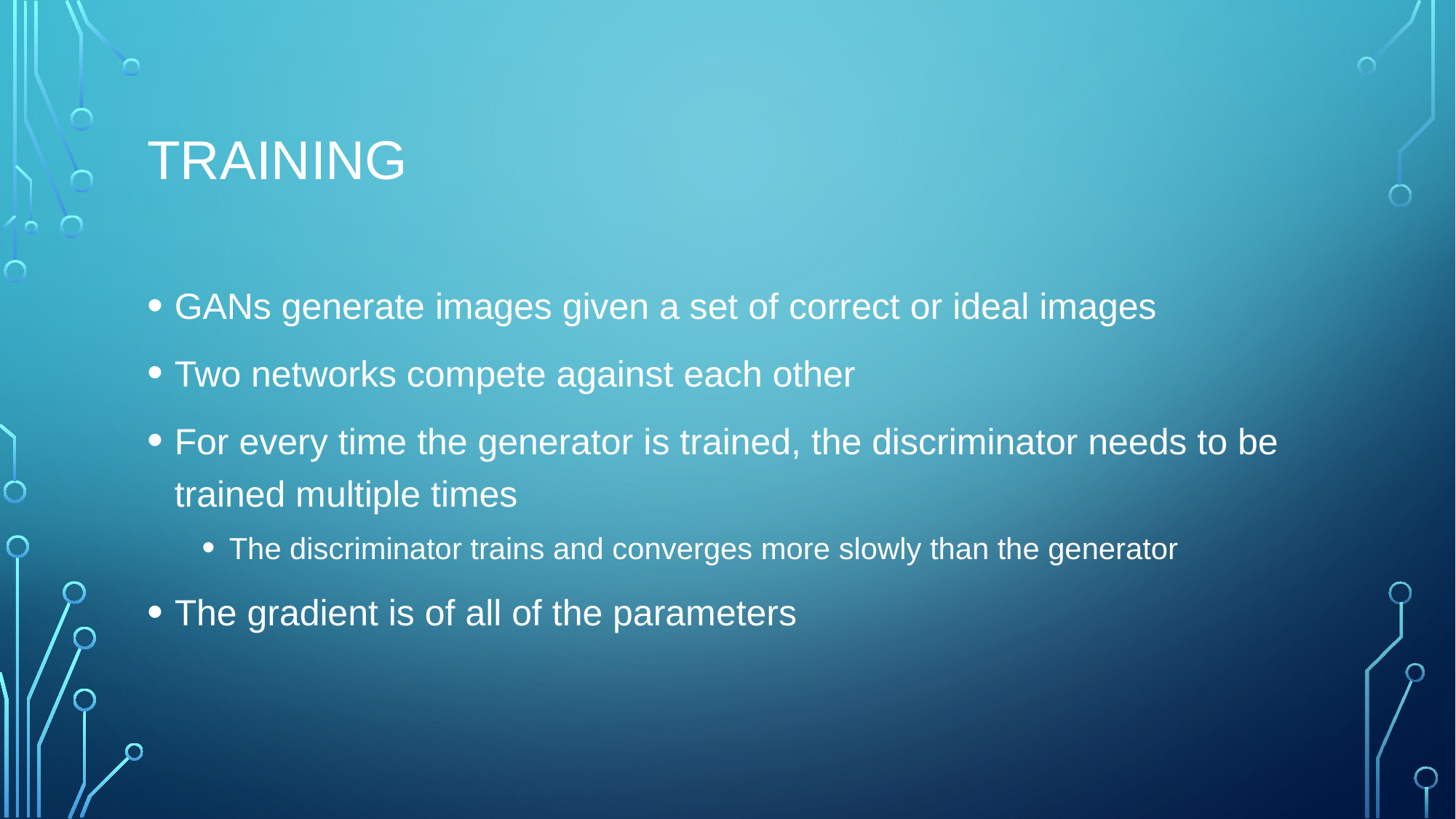

# Training
GANs generate images given a set of correct or ideal images
Two networks compete against each other
For every time the generator is trained, the discriminator needs to be trained multiple times
The discriminator trains and converges more slowly than the generator
The gradient is of all of the parameters